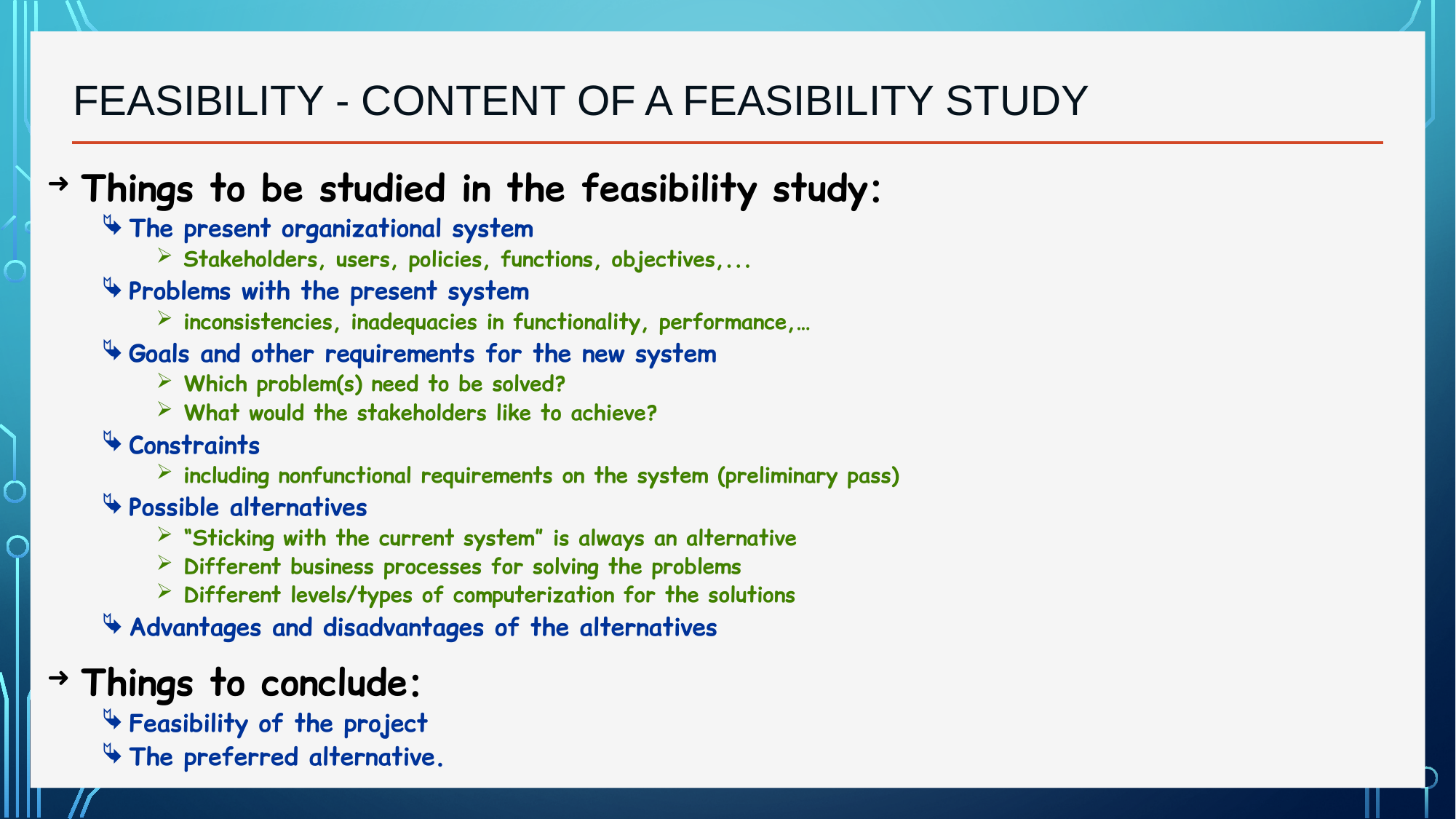

# Feasibility - Content of a feasibility study
Things to be studied in the feasibility study:
The present organizational system
Stakeholders, users, policies, functions, objectives,...
Problems with the present system
inconsistencies, inadequacies in functionality, performance,…
Goals and other requirements for the new system
Which problem(s) need to be solved?
What would the stakeholders like to achieve?
Constraints
including nonfunctional requirements on the system (preliminary pass)
Possible alternatives
“Sticking with the current system” is always an alternative
Different business processes for solving the problems
Different levels/types of computerization for the solutions
Advantages and disadvantages of the alternatives
Things to conclude:
Feasibility of the project
The preferred alternative.